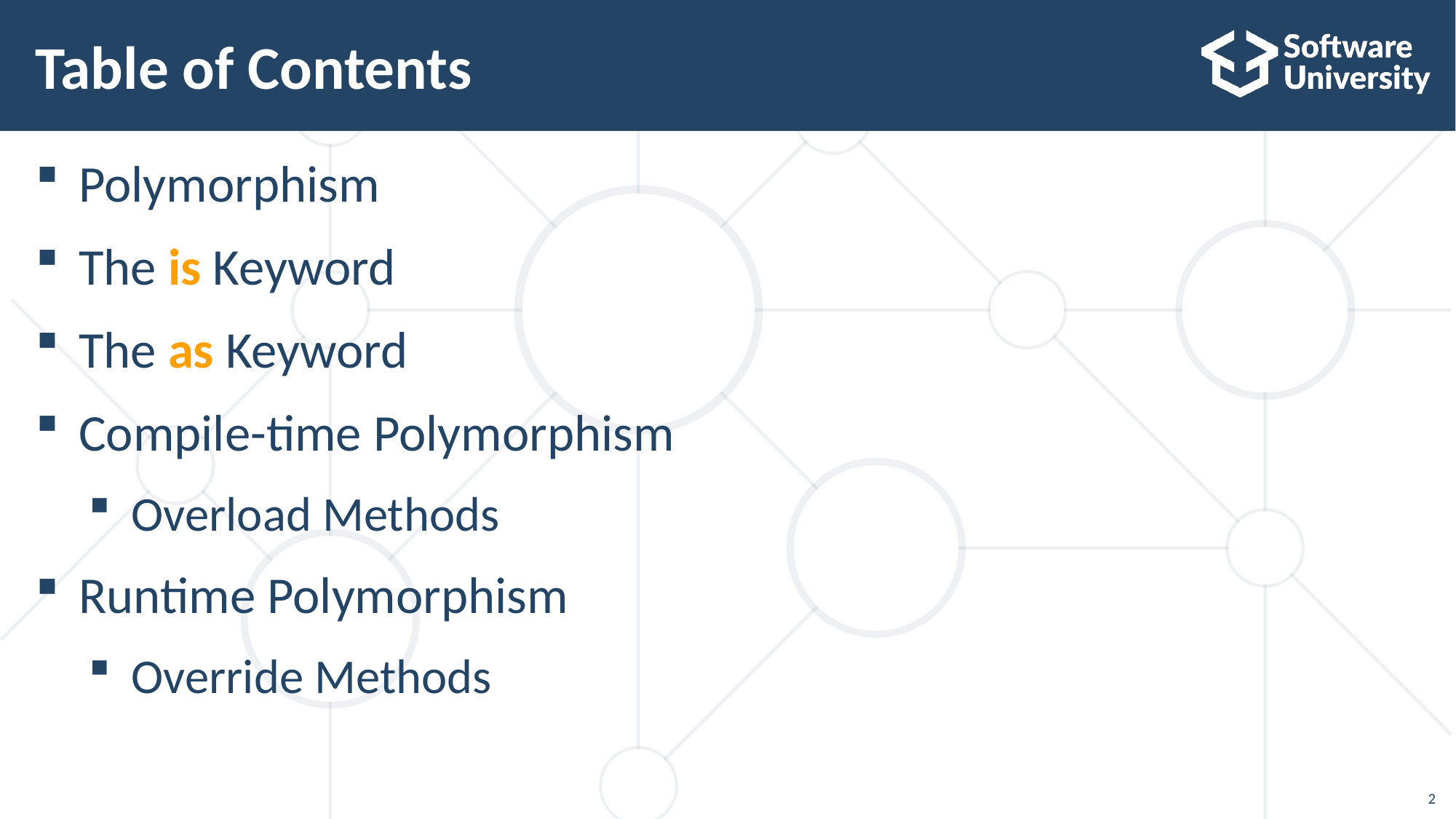

# Table of Contents
Polymorphism
The is Keyword
The as Keyword
Compile-time Polymorphism
Overload Methods
Runtime Polymorphism
Override Methods
2